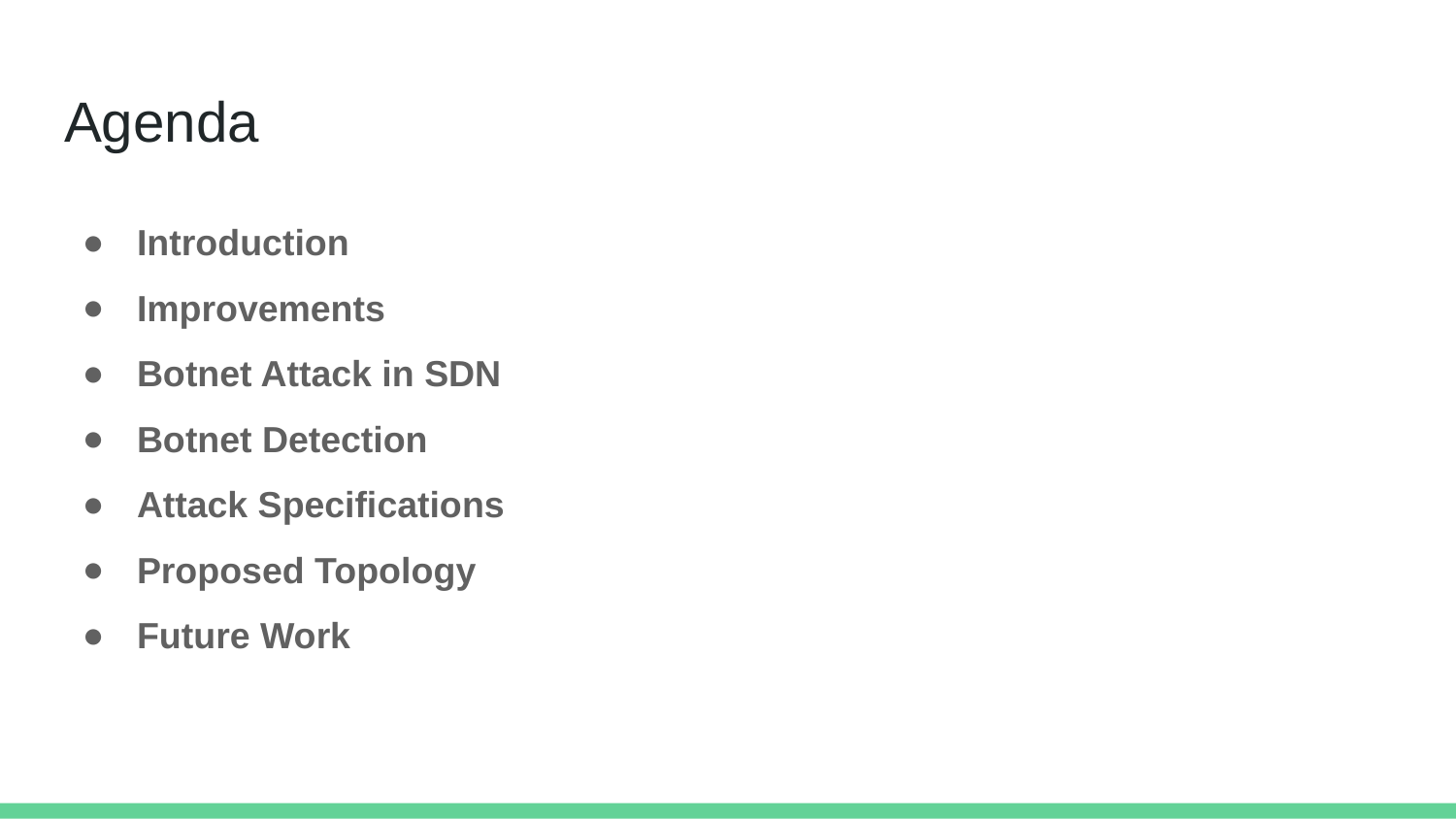

# Agenda
Introduction
Improvements
Botnet Attack in SDN
Botnet Detection
Attack Specifications
Proposed Topology
Future Work